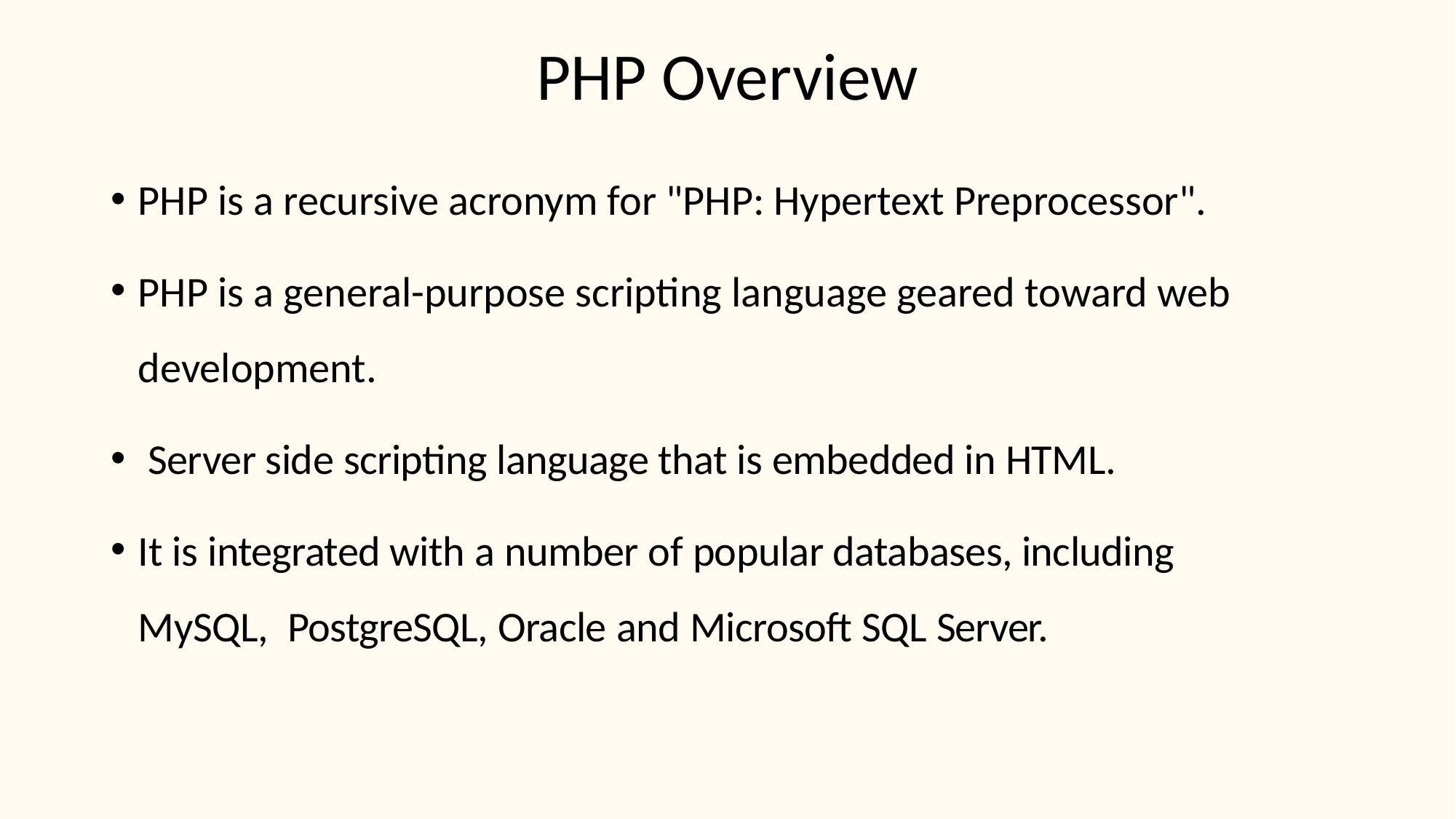

# PHP Overview
PHP is a recursive acronym for "PHP: Hypertext Preprocessor".
PHP is a general-purpose scripting language geared toward web development.
 Server side scripting language that is embedded in HTML.
It is integrated with a number of popular databases, including
MySQL,  PostgreSQL, Oracle and Microsoft SQL Server.